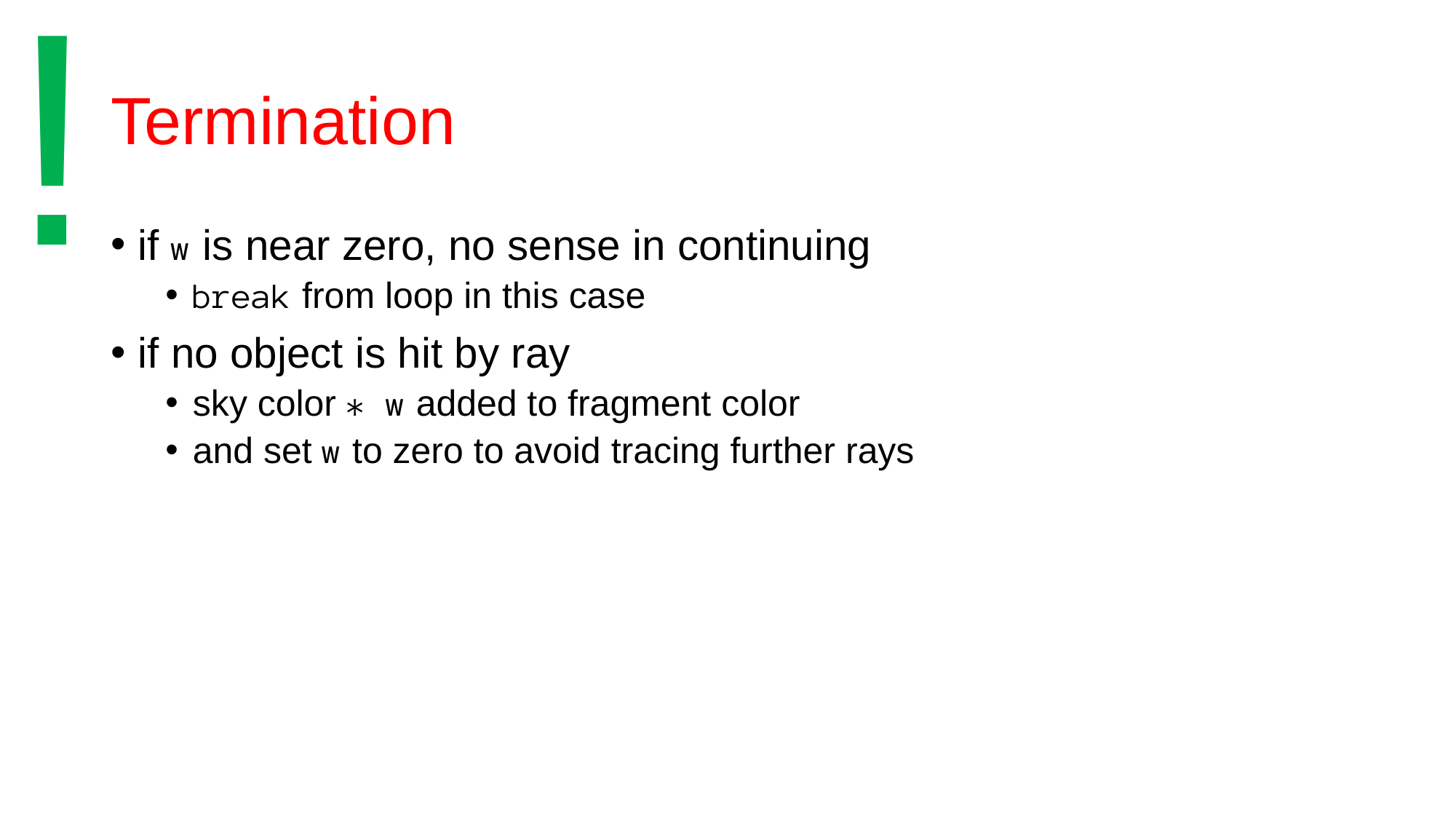

!
# Termination
if w is near zero, no sense in continuing
break from loop in this case
if no object is hit by ray
sky color * w added to fragment color
and set w to zero to avoid tracing further rays